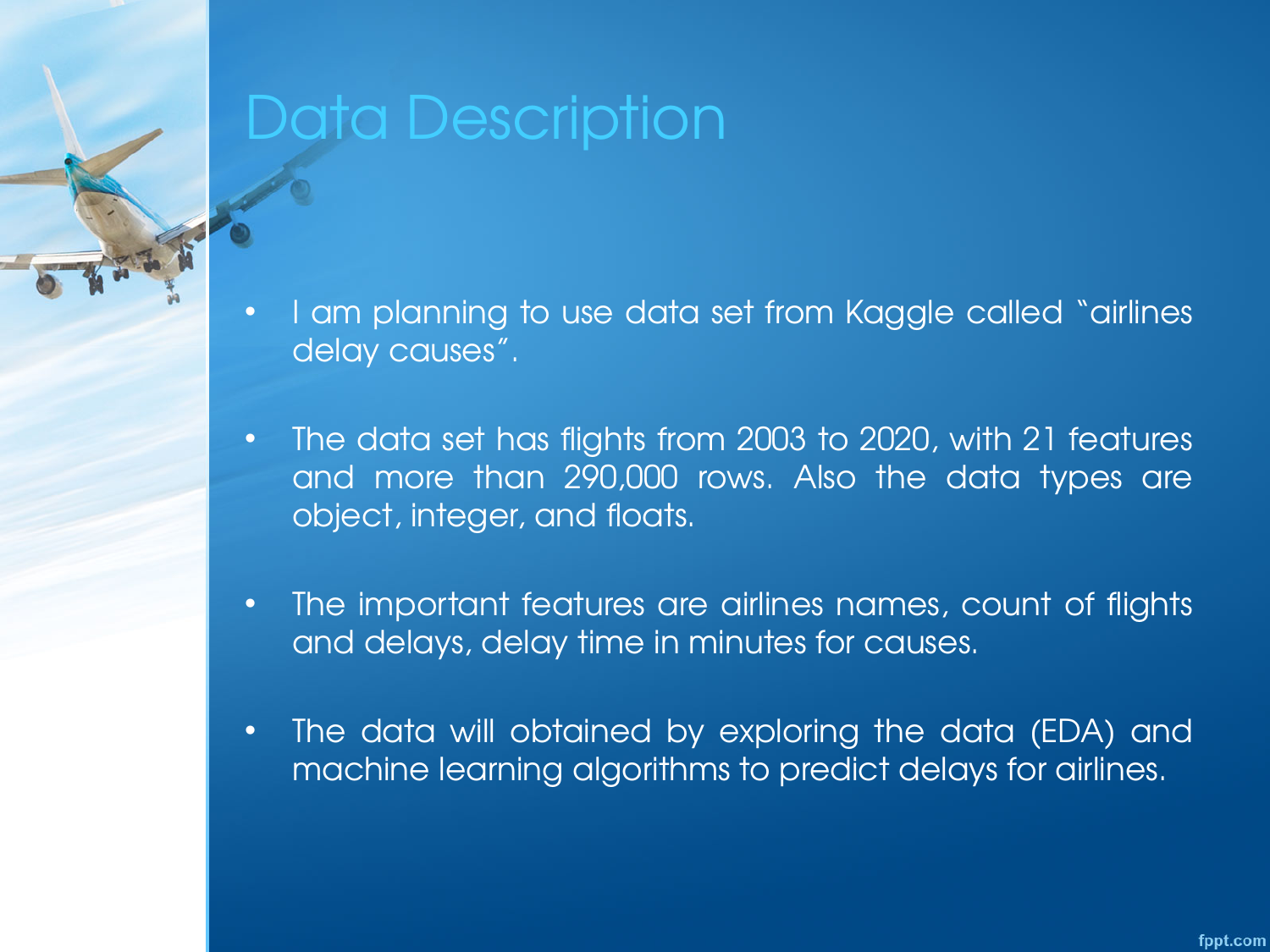

# Data Description
I am planning to use data set from Kaggle called “airlines delay causes”.

The data set has flights from 2003 to 2020, with 21 features and more than 290,000 rows. Also the data types are object, integer, and floats.

The important features are airlines names, count of flights and delays, delay time in minutes for causes.

The data will obtained by exploring the data (EDA) and machine learning algorithms to predict delays for airlines.